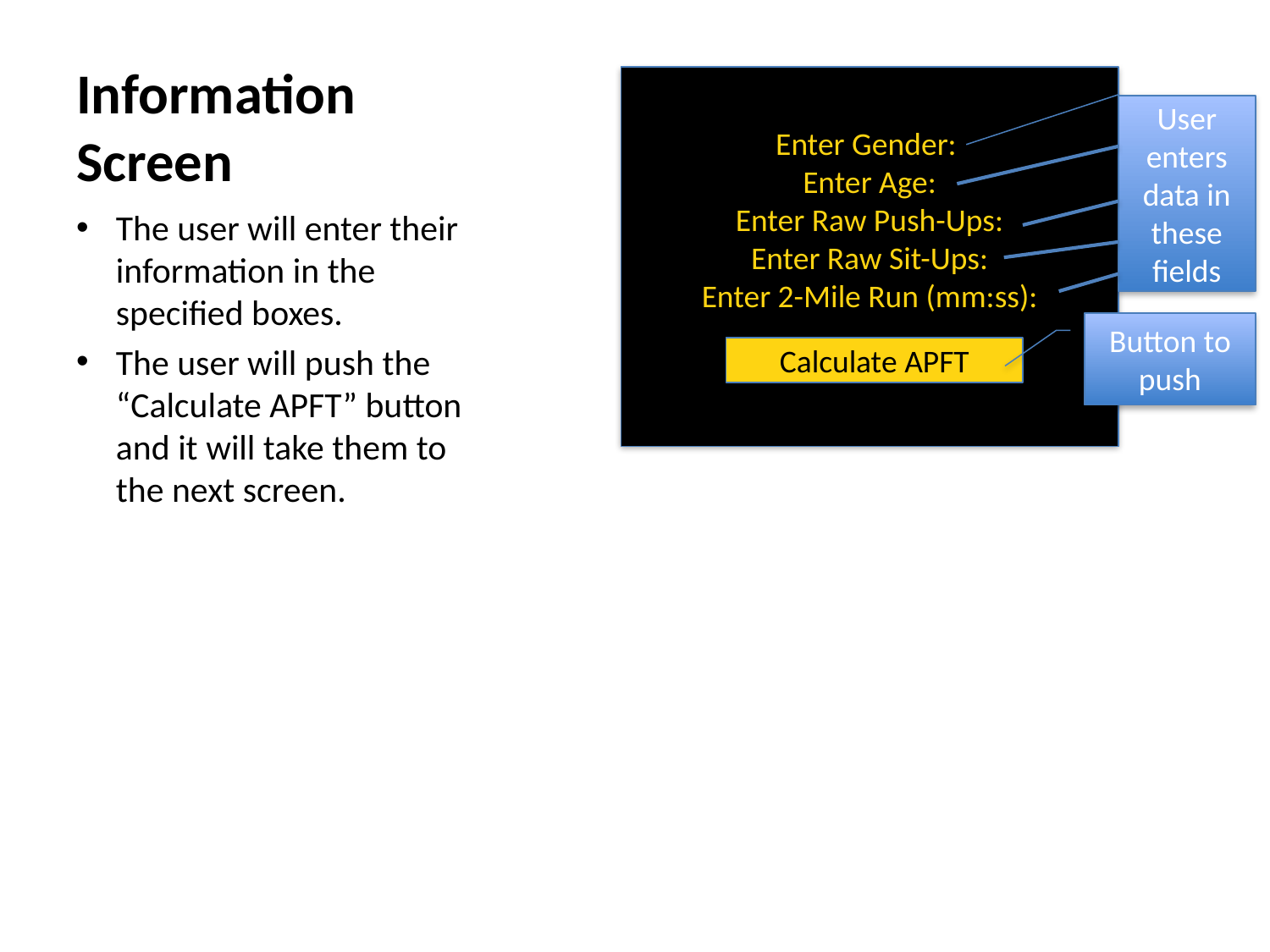

# Information Screen
Enter Gender:
Enter Age:
Enter Raw Push-Ups:
Enter Raw Sit-Ups:
Enter 2-Mile Run (mm:ss):

User enters data in these fields
The user will enter their information in the specified boxes.
The user will push the “Calculate APFT” button and it will take them to the next screen.
Button to push
Calculate APFT